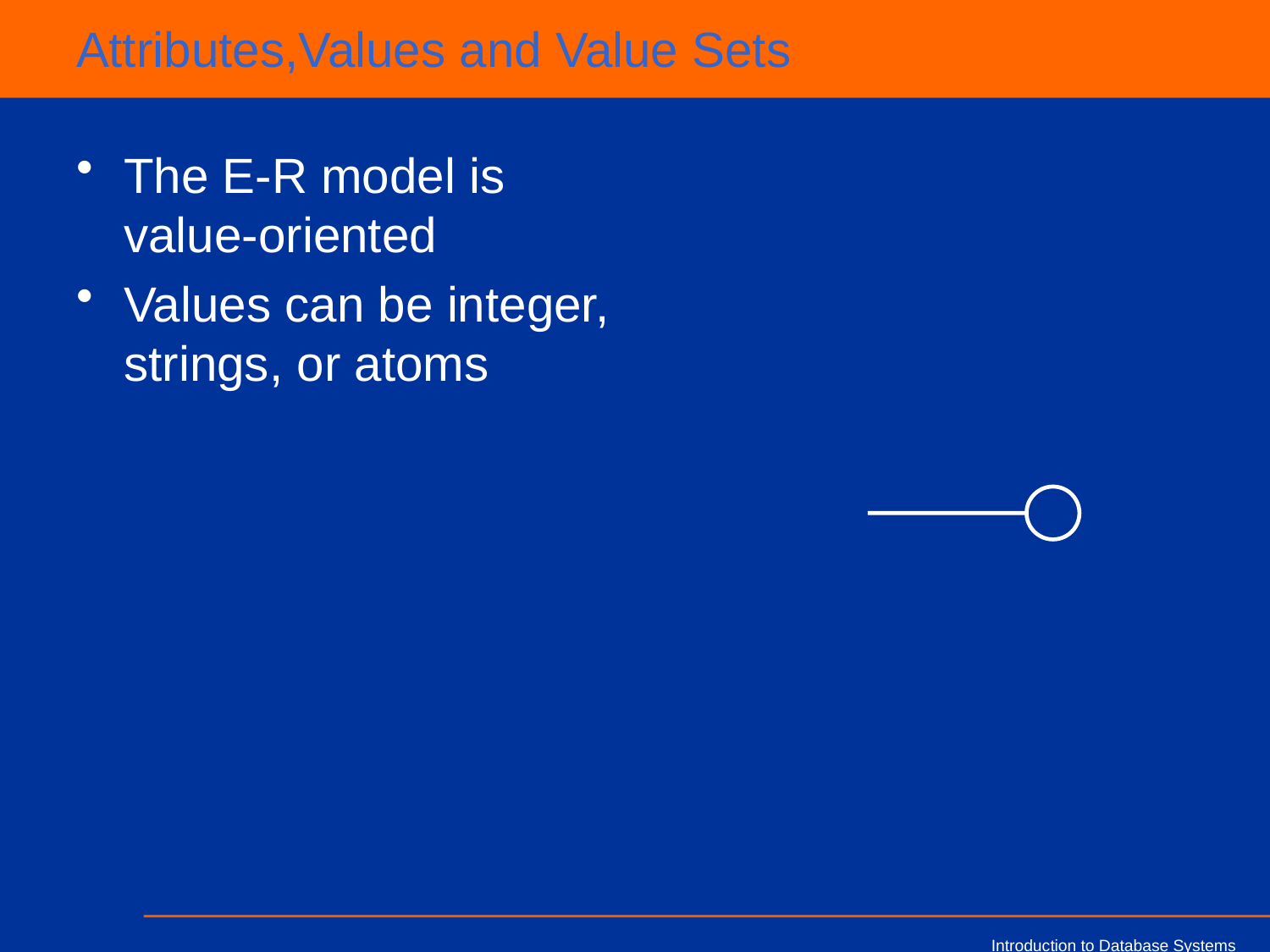

# Attributes,Values and Value Sets
The E-R model is value-oriented
Values can be integer, strings, or atoms

Introduction to Database Systems